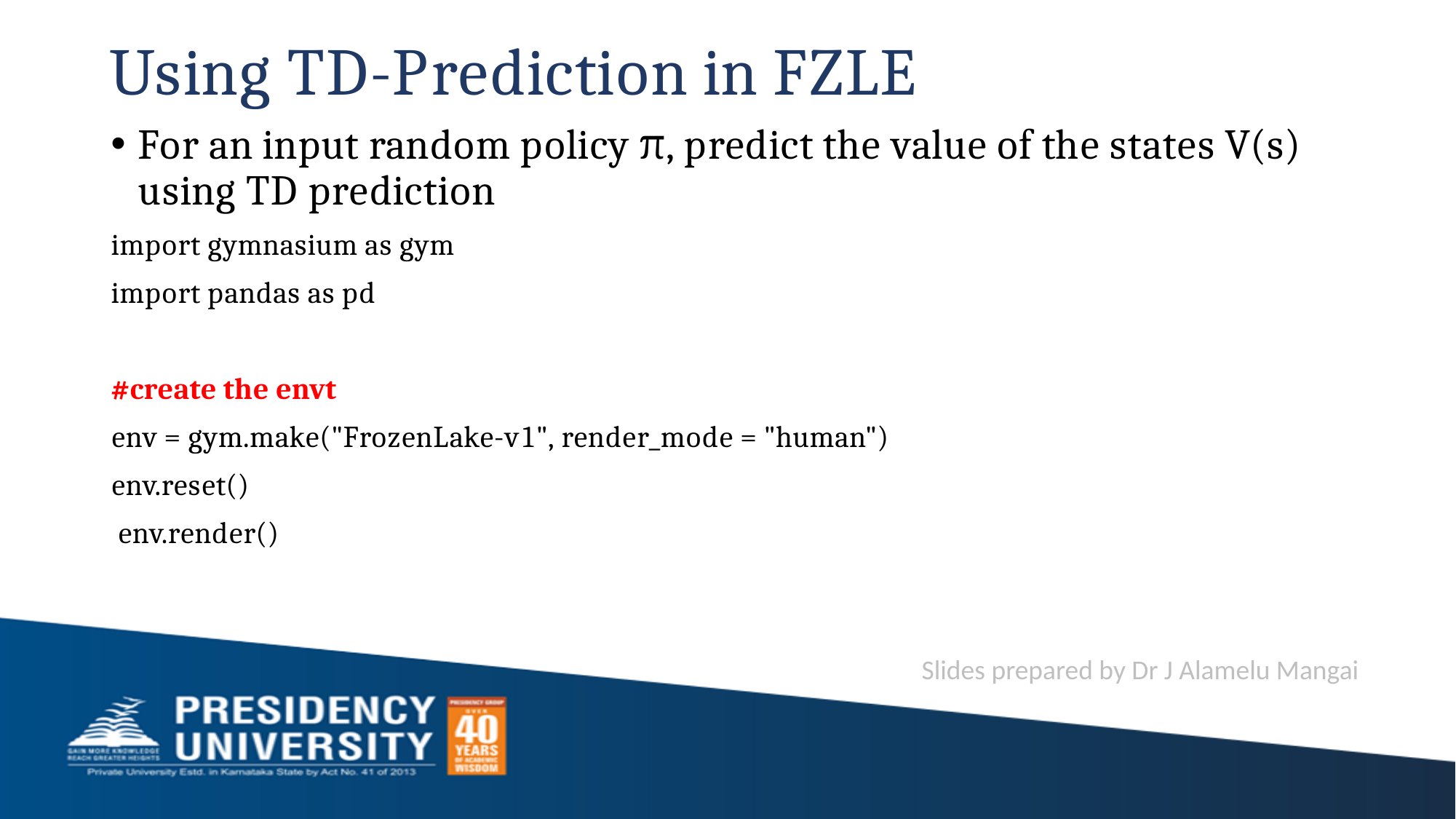

# Using TD-Prediction in FZLE
For an input random policy π, predict the value of the states V(s) using TD prediction
import gymnasium as gym
import pandas as pd

#create the envt
env = gym.make("FrozenLake-v1", render_mode = "human")
env.reset()
 env.render()